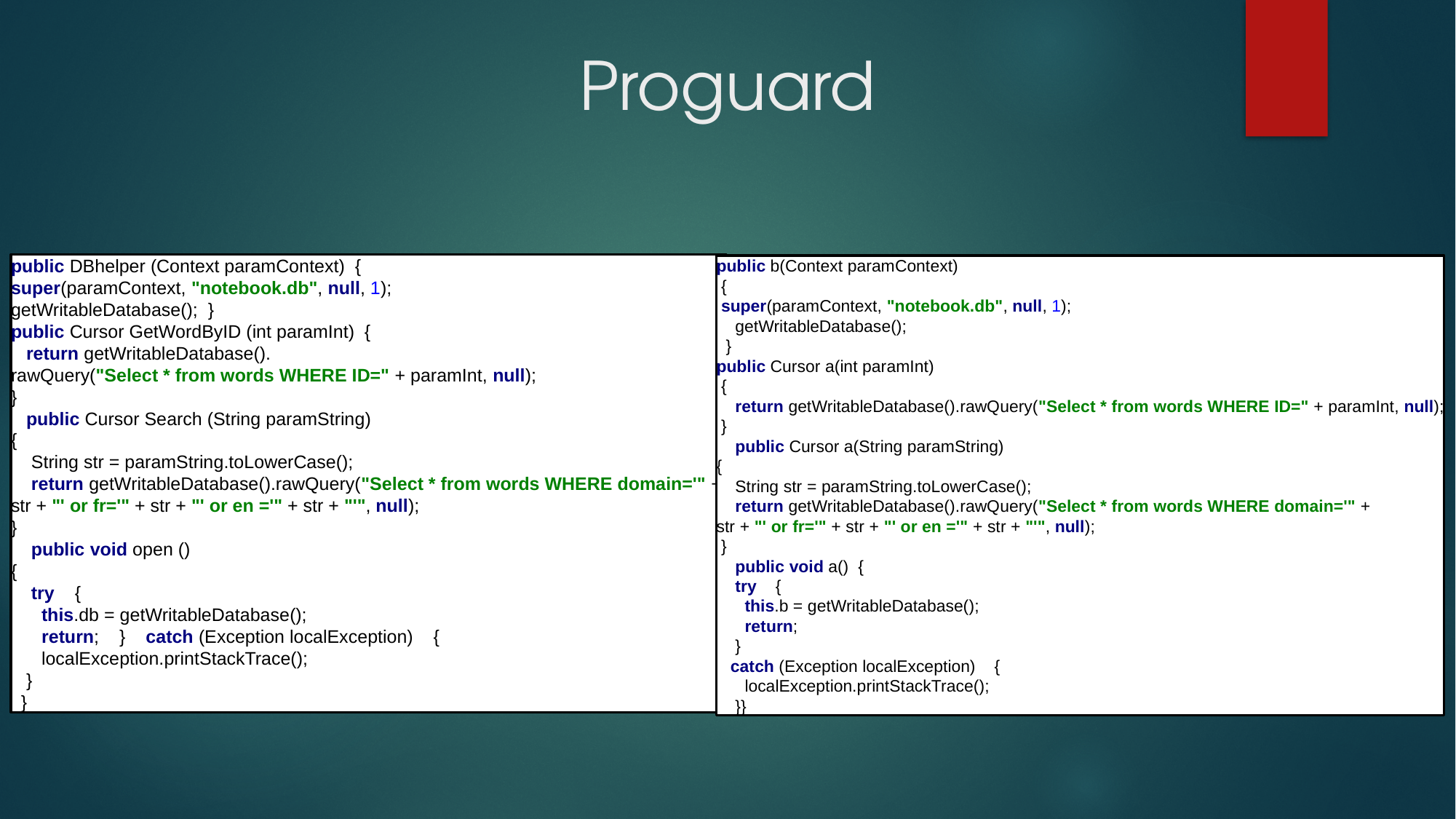

# Proguard
public DBhelper (Context paramContext)  {
super(paramContext, "notebook.db", null, 1);
getWritableDatabase();  }
public Cursor GetWordByID (int paramInt)  {
   return getWritableDatabase().
rawQuery("Select * from words WHERE ID=" + paramInt, null);
}
   public Cursor Search (String paramString)
{
    String str = paramString.toLowerCase();
    return getWritableDatabase().rawQuery("Select * from words WHERE domain='" +
str + "' or fr='" + str + "' or en ='" + str + "'", null);
}
    public void open ()
{
    try    {
      this.db = getWritableDatabase();
      return;    }    catch (Exception localException)    {
      localException.printStackTrace();
   }
  }
public b(Context paramContext)
 {
 super(paramContext, "notebook.db", null, 1);
    getWritableDatabase();
  }
public Cursor a(int paramInt)
 {
    return getWritableDatabase().rawQuery("Select * from words WHERE ID=" + paramInt, null);
 }
    public Cursor a(String paramString)
{
    String str = paramString.toLowerCase();
    return getWritableDatabase().rawQuery("Select * from words WHERE domain='" +
str + "' or fr='" + str + "' or en ='" + str + "'", null);
 }
    public void a()  {
    try    {
      this.b = getWritableDatabase();
      return;
    }
   catch (Exception localException)    {
      localException.printStackTrace();
    }}